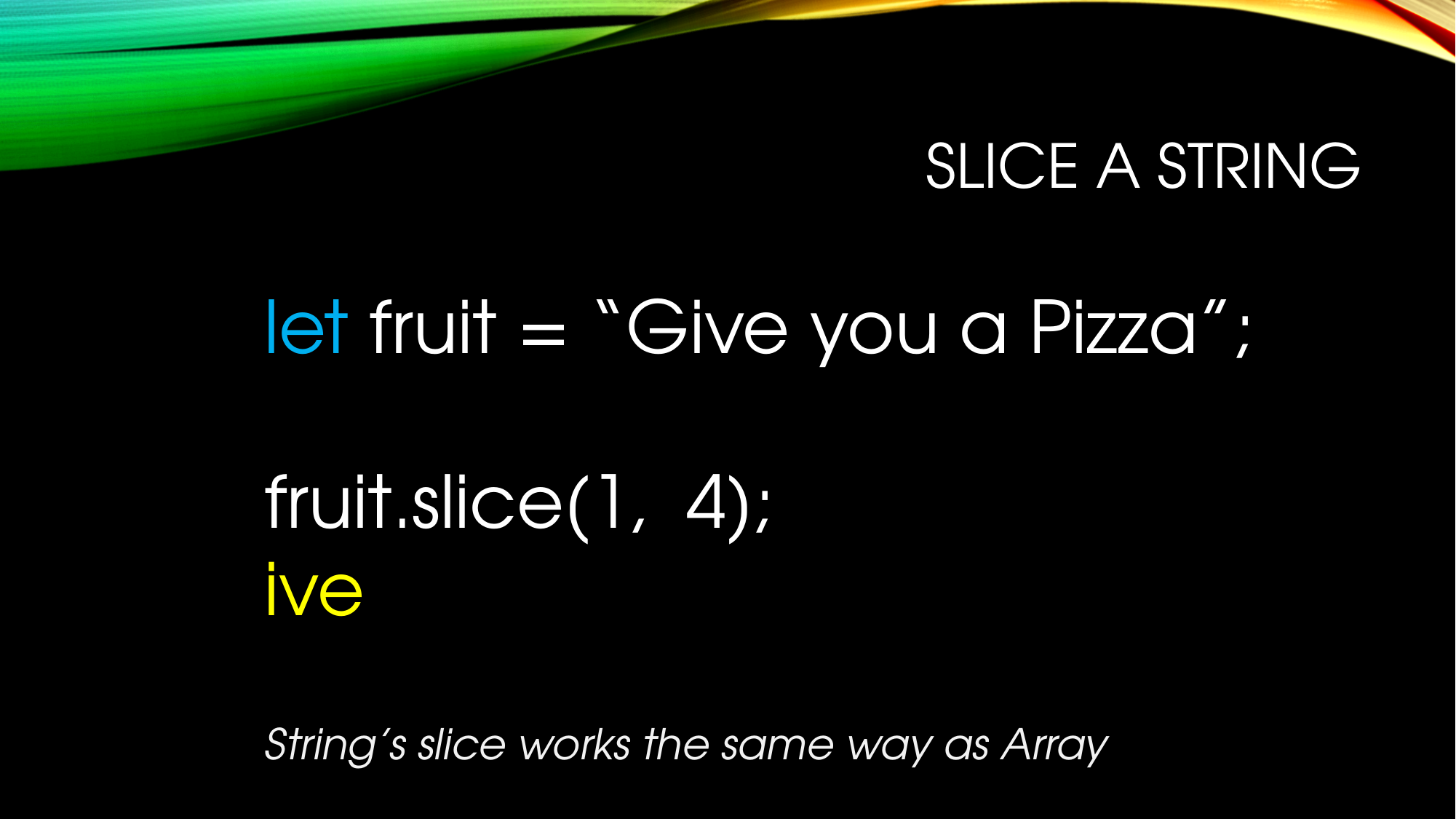

# Slice a string
let fruit = “Give you a Pizza”;

fruit.slice(1,  4);
ive
String’s slice works the same way as Array